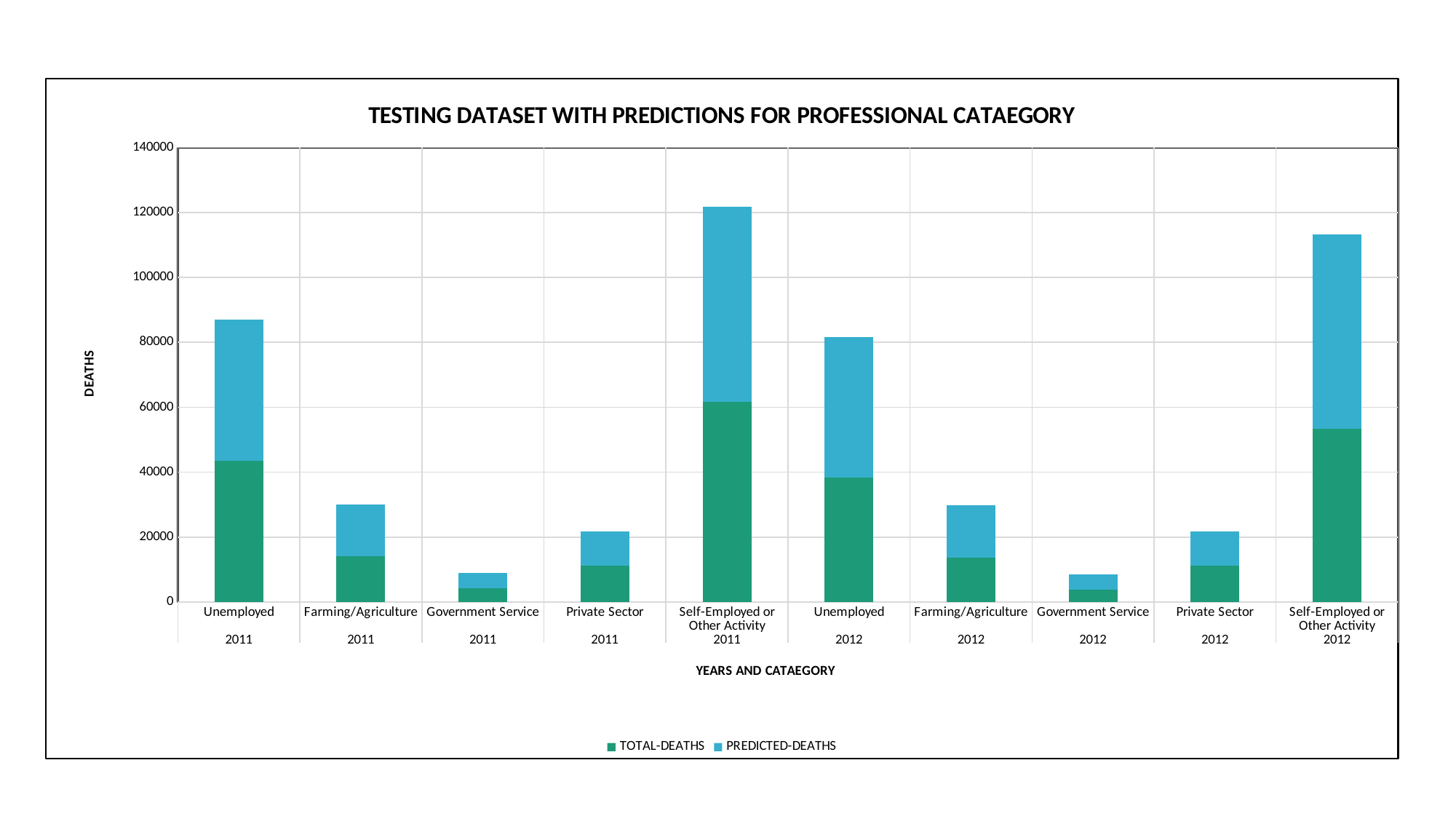

### Chart: TESTING DATASET WITH PREDICTIONS FOR PROFESSIONAL CATAEGORY

| Category | TOTAL-DEATHS | PREDICTED-DEATHS |
|---|---|---|
| Unemployed | 43568.0 | 43368.0 |
| Farming/Agriculture | 14027.0 | 15964.0 |
| Government Service | 4310.0 | 4742.0 |
| Private Sector | 11172.0 | 10502.0 |
| Self-Employed or Other Activity | 61742.0 | 59954.0 |
| Unemployed | 38318.0 | 43368.0 |
| Farming/Agriculture | 13754.0 | 15964.0 |
| Government Service | 3776.0 | 4742.0 |
| Private Sector | 11273.0 | 10502.0 |
| Self-Employed or Other Activity | 53344.0 | 59954.0 |